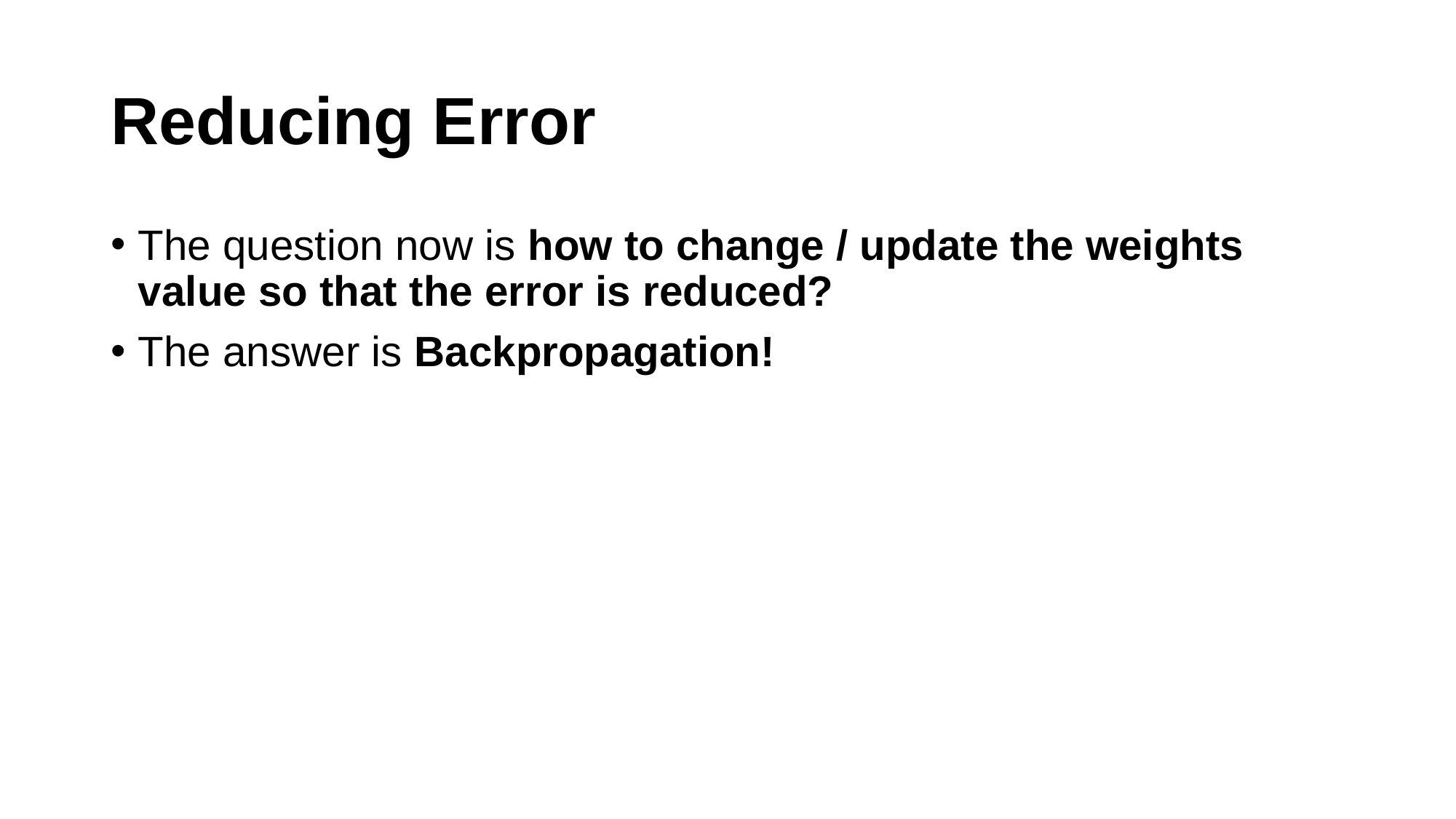

# Reducing Error
The question now is how to change / update the weights value so that the error is reduced?
The answer is Backpropagation!